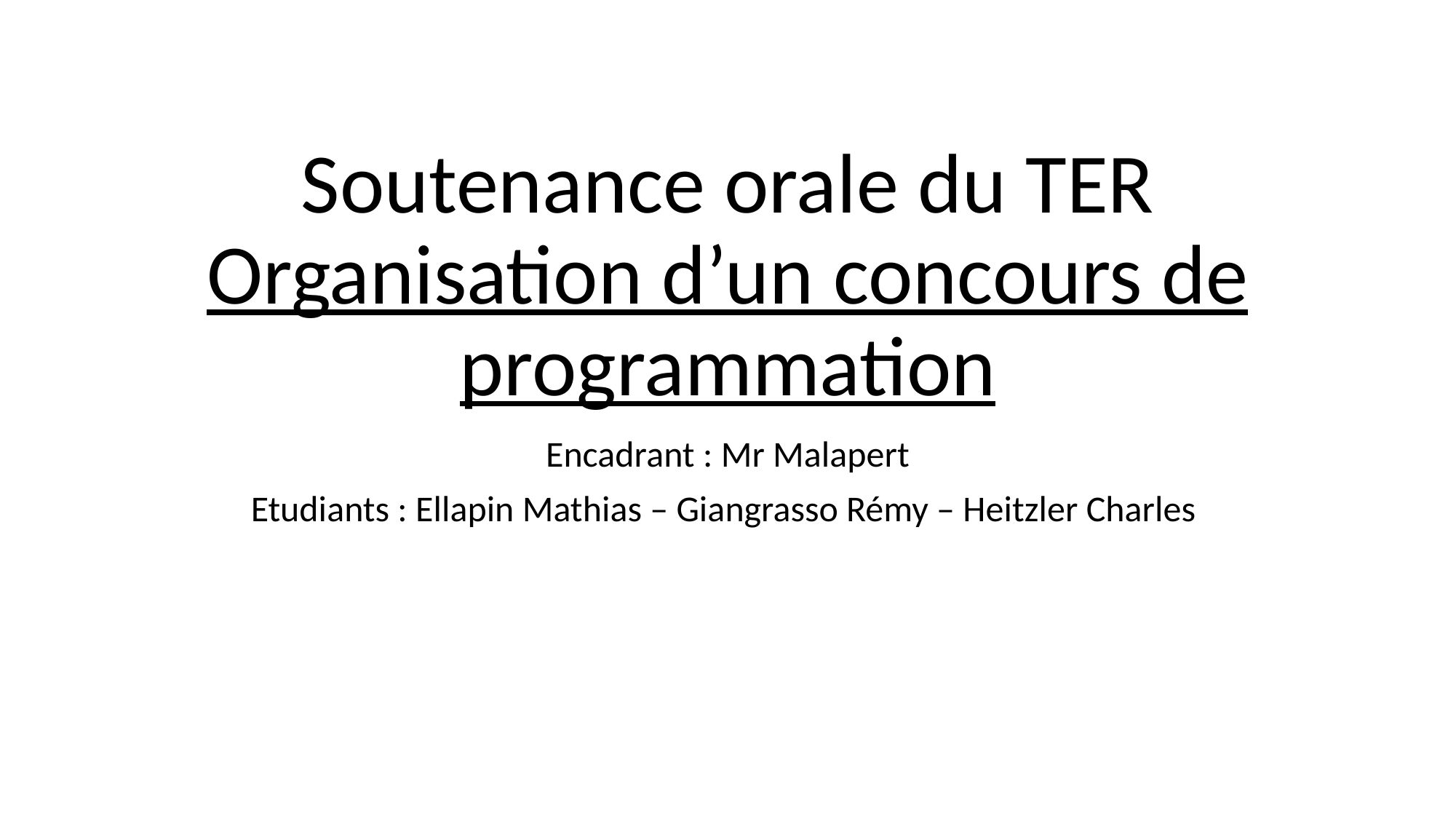

# Soutenance orale du TER Organisation d’un concours de programmation
Encadrant : Mr Malapert
Etudiants : Ellapin Mathias – Giangrasso Rémy – Heitzler Charles